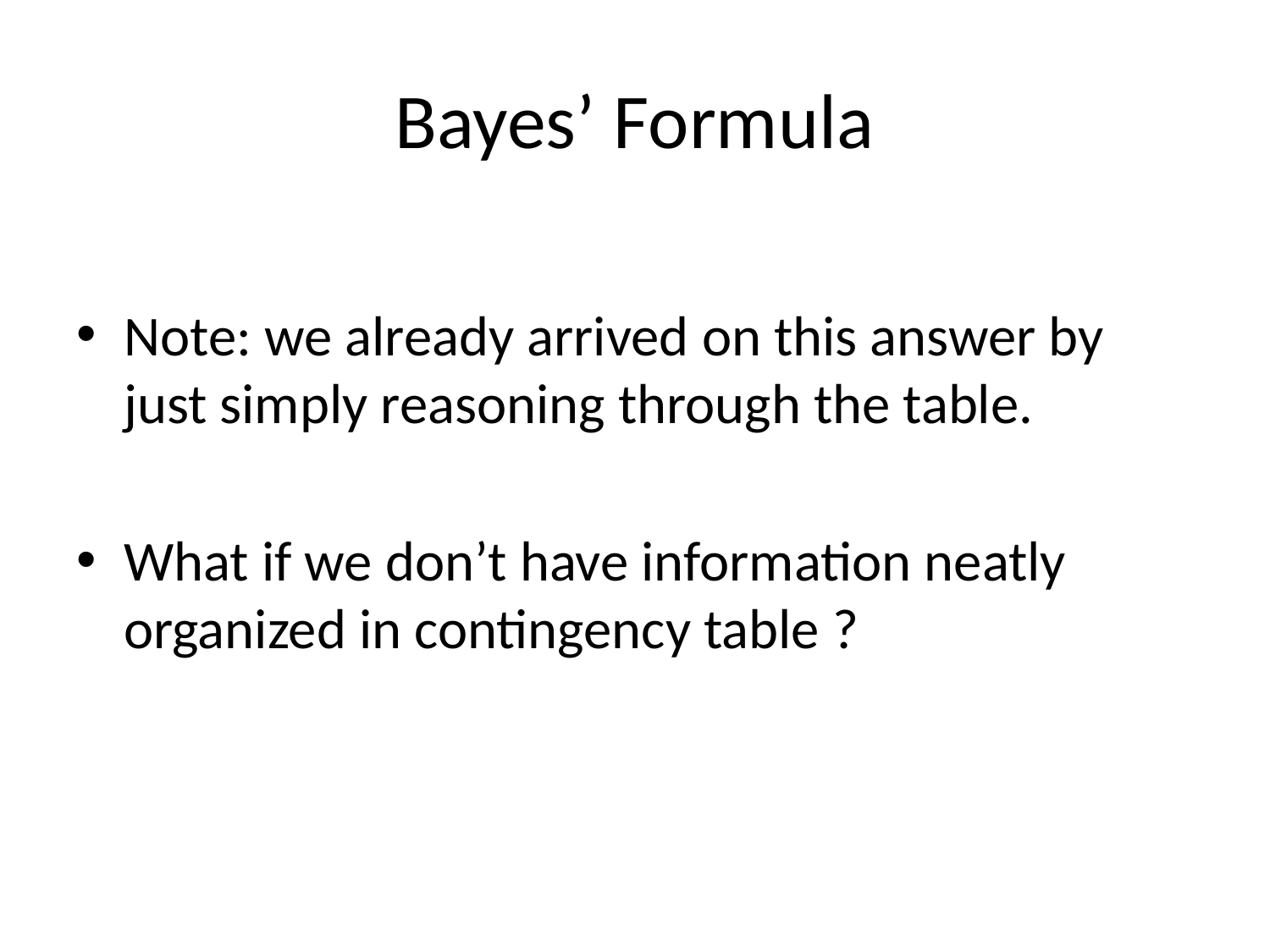

# Bayes’ Formula

Note: we already arrived on this answer by just simply reasoning through the table.

What if we don’t have information neatly organized in contingency table ?